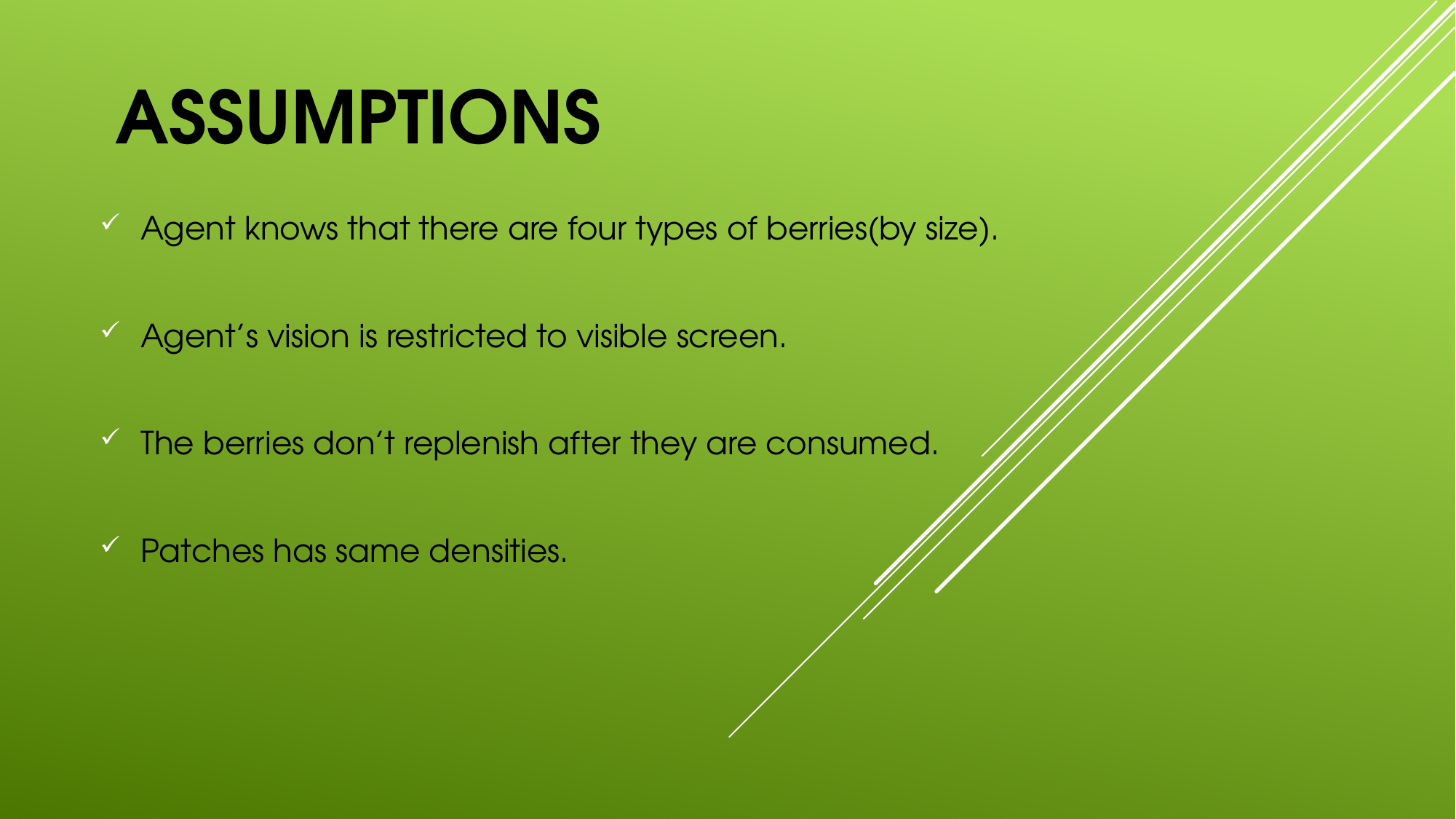

# ASSUMPTIONS
Agent knows that there are four types of berries(by size).

Agent’s vision is restricted to visible screen.

The berries don’t replenish after they are consumed.

Patches has same densities.